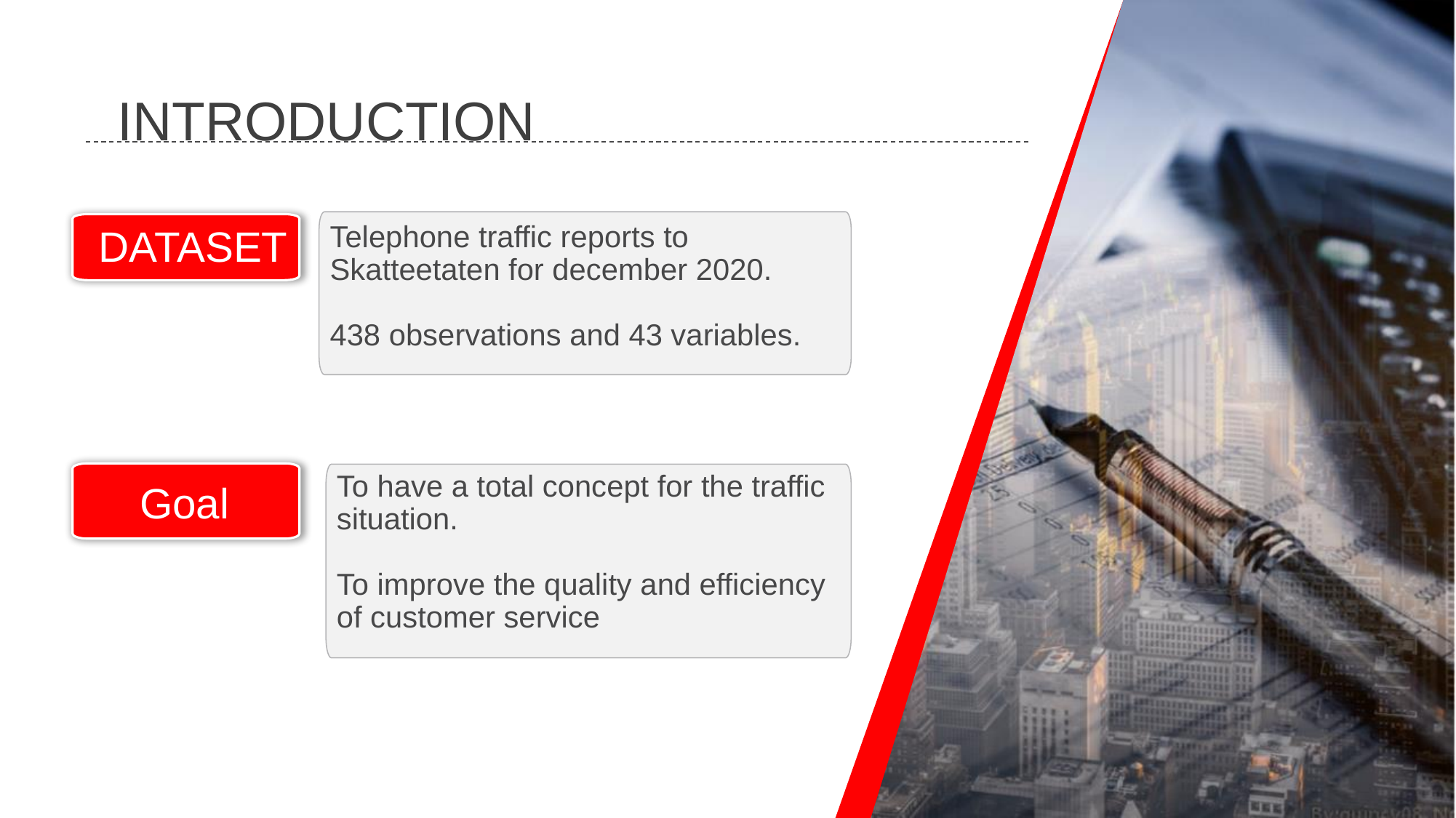

INTRODUCTION

  DATASET
Telephone traffic reports to Skatteetaten for december 2020.

438 observations and 43 variables.

To have a total concept for the traffic situation.

To improve the quality and efficiency of customer service

Goal
3